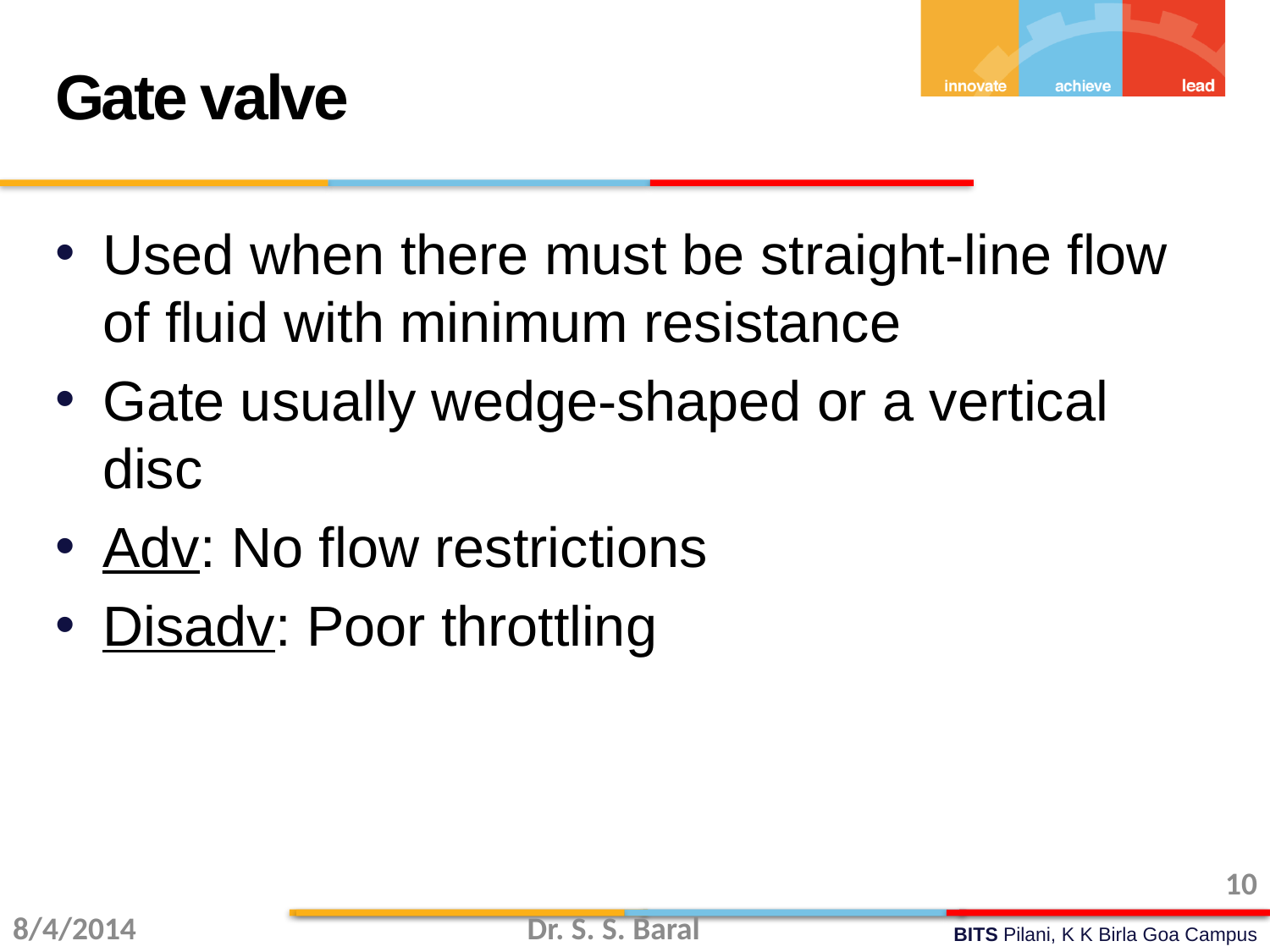

Gate valve
Used when there must be straight-line flow of fluid with minimum resistance
Gate usually wedge-shaped or a vertical disc
Adv: No flow restrictions
Disadv: Poor throttling
10
8/4/2014
Dr. S. S. Baral